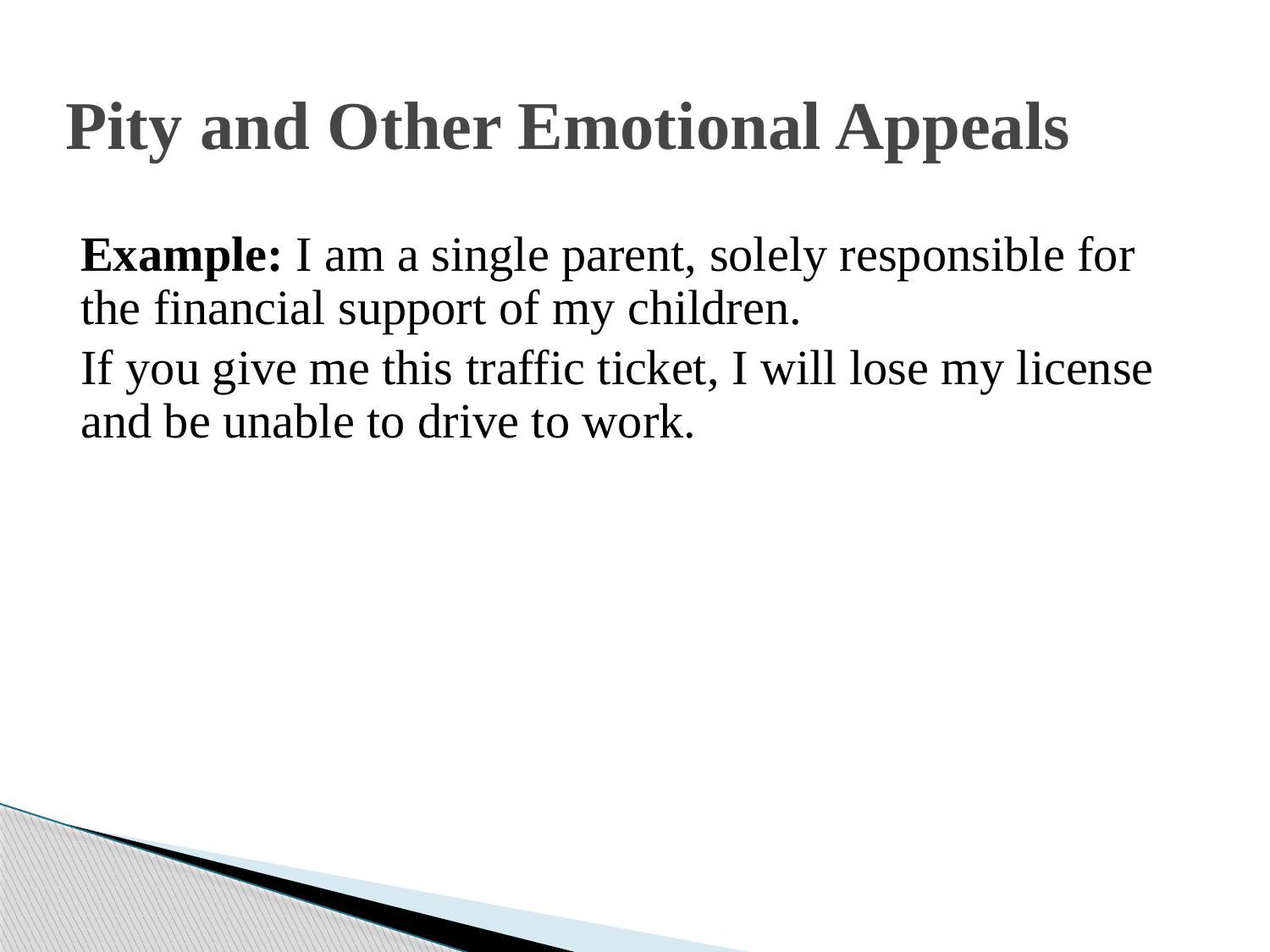

# Pity and Other Emotional Appeals
Example: I am a single parent, solely responsible for the financial support of my children.
If you give me this traffic ticket, I will lose my license and be unable to drive to work.